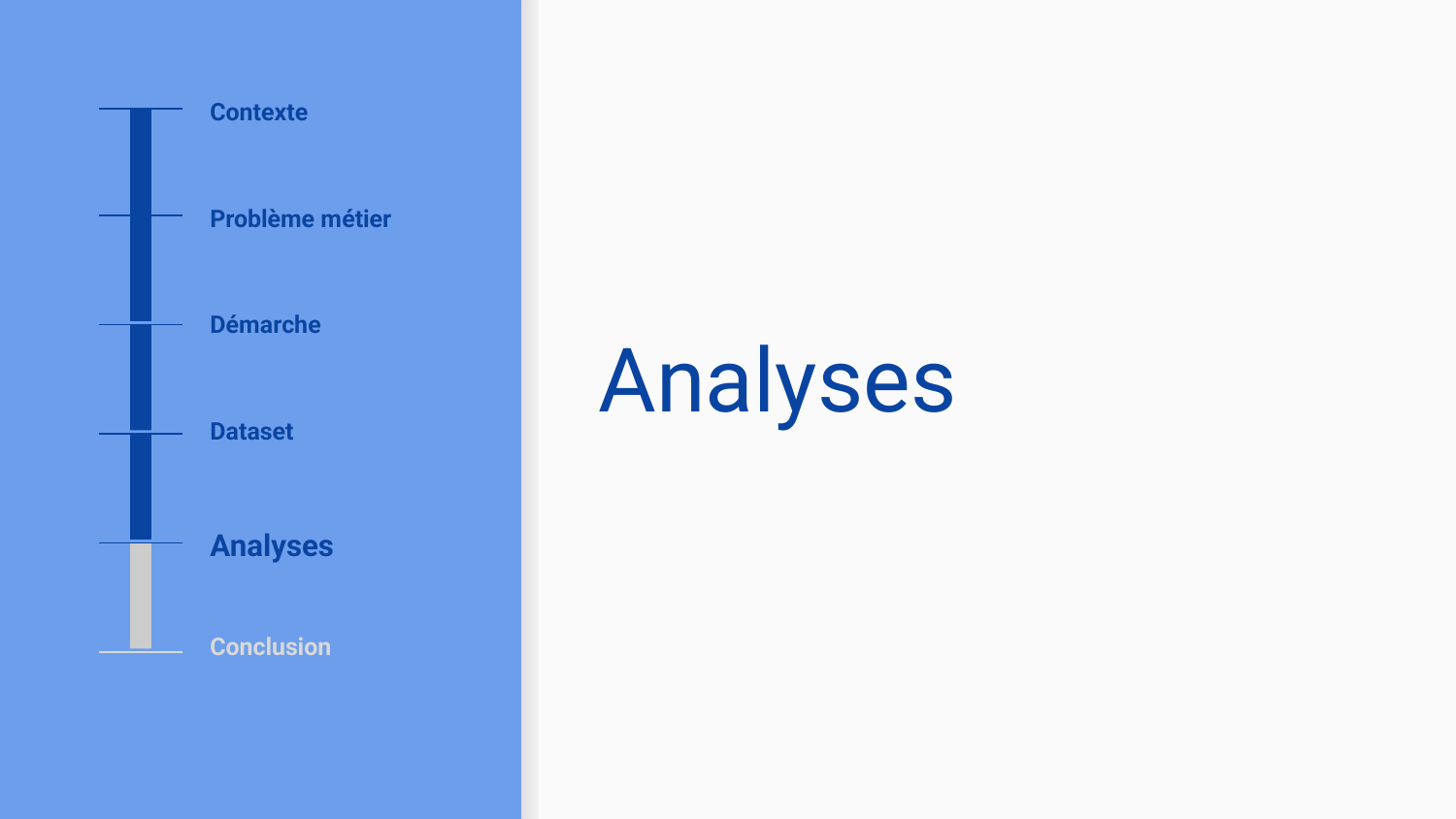

Contexte

Problème métier

Démarche
Analyses

Dataset

Analyses

Conclusion